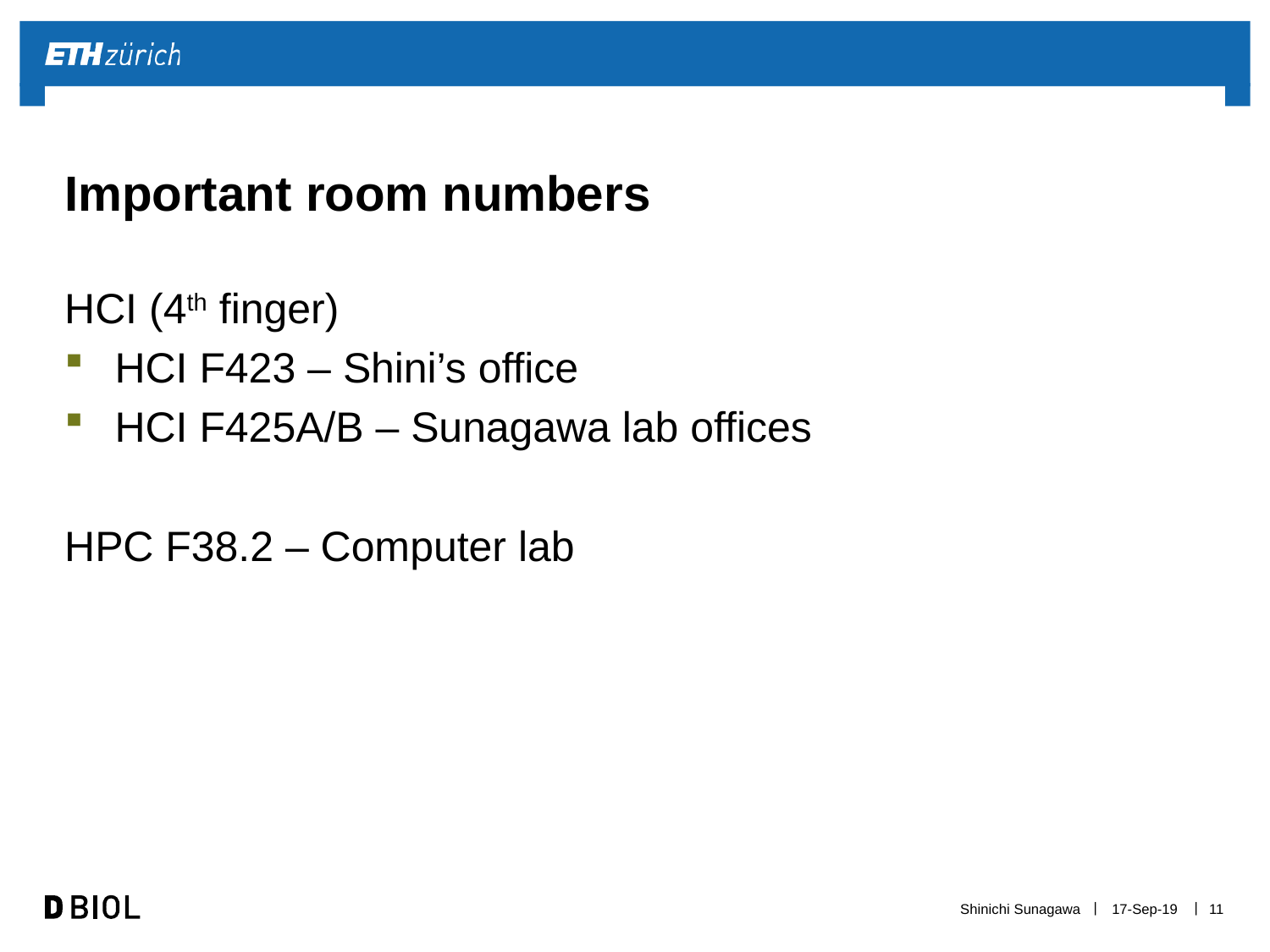

# Important room numbers
HCI (4th finger)
HCI F423 – Shini’s office
HCI F425A/B – Sunagawa lab offices

HPC F38.2 – Computer lab
Shinichi Sunagawa
17-Sep-19
11